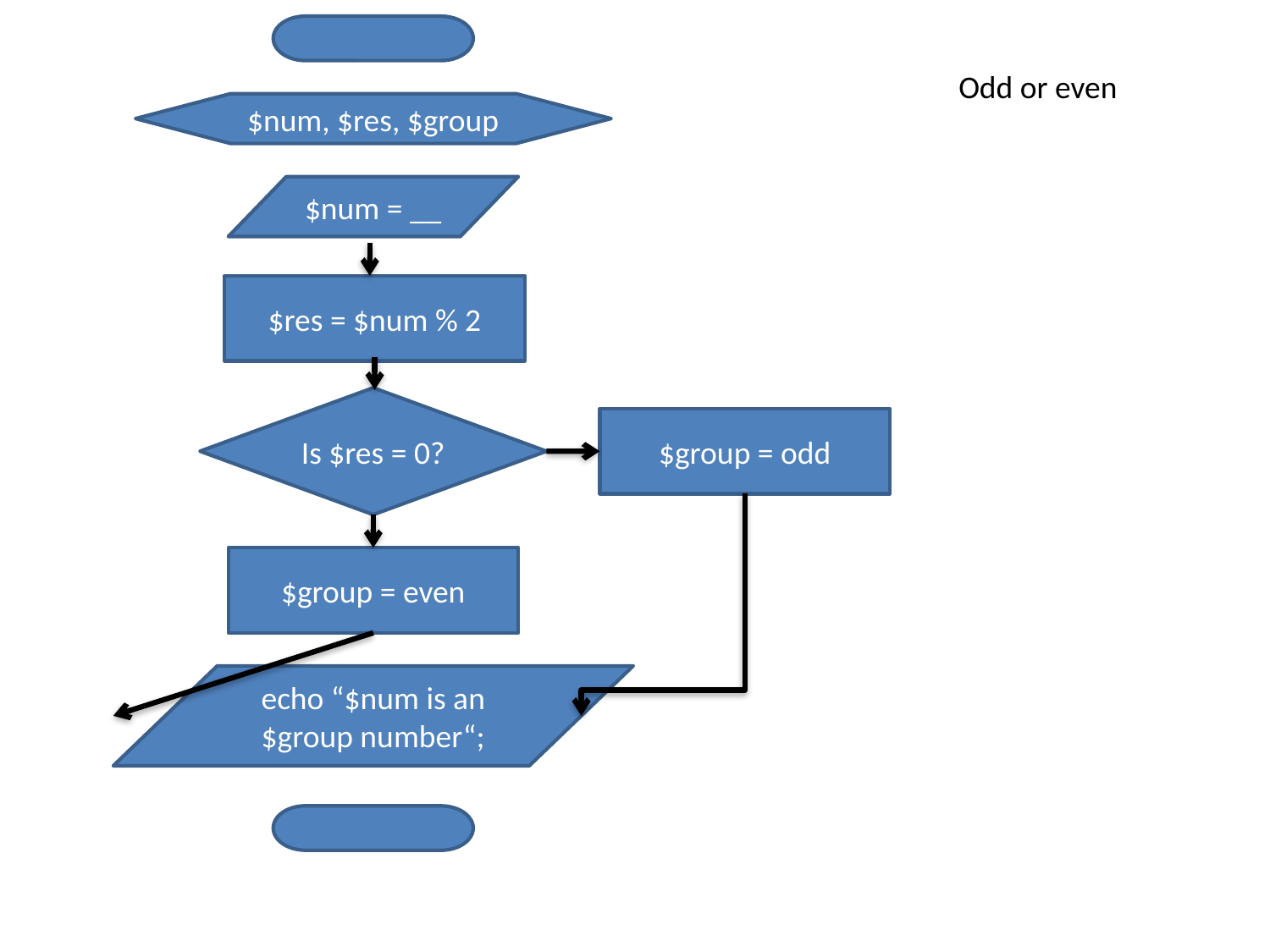

Odd or even
$num, $res, $group
$num = __
$res = $num % 2
Is $res = 0?
$group = odd
$group = even
echo “$num is an $group number“;